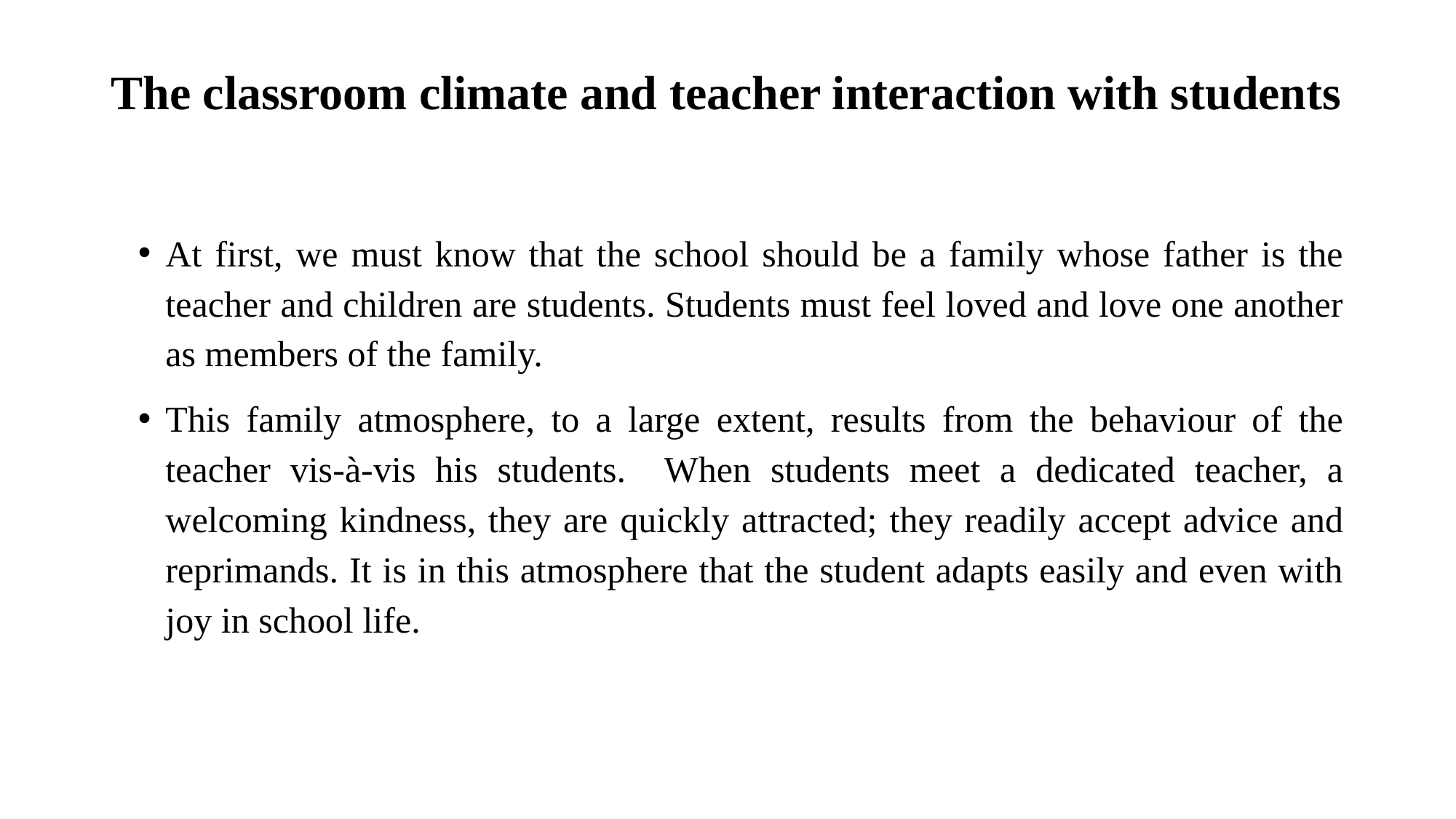

# The classroom climate and teacher interaction with students
At first, we must know that the school should be a family whose father is the teacher and children are students. Students must feel loved and love one another as members of the family.
This family atmosphere, to a large extent, results from the behaviour of the teacher vis-à-vis his students.  When students meet a dedicated teacher, a welcoming kindness, they are quickly attracted; they readily accept advice and reprimands. It is in this atmosphere that the student adapts easily and even with joy in school life.